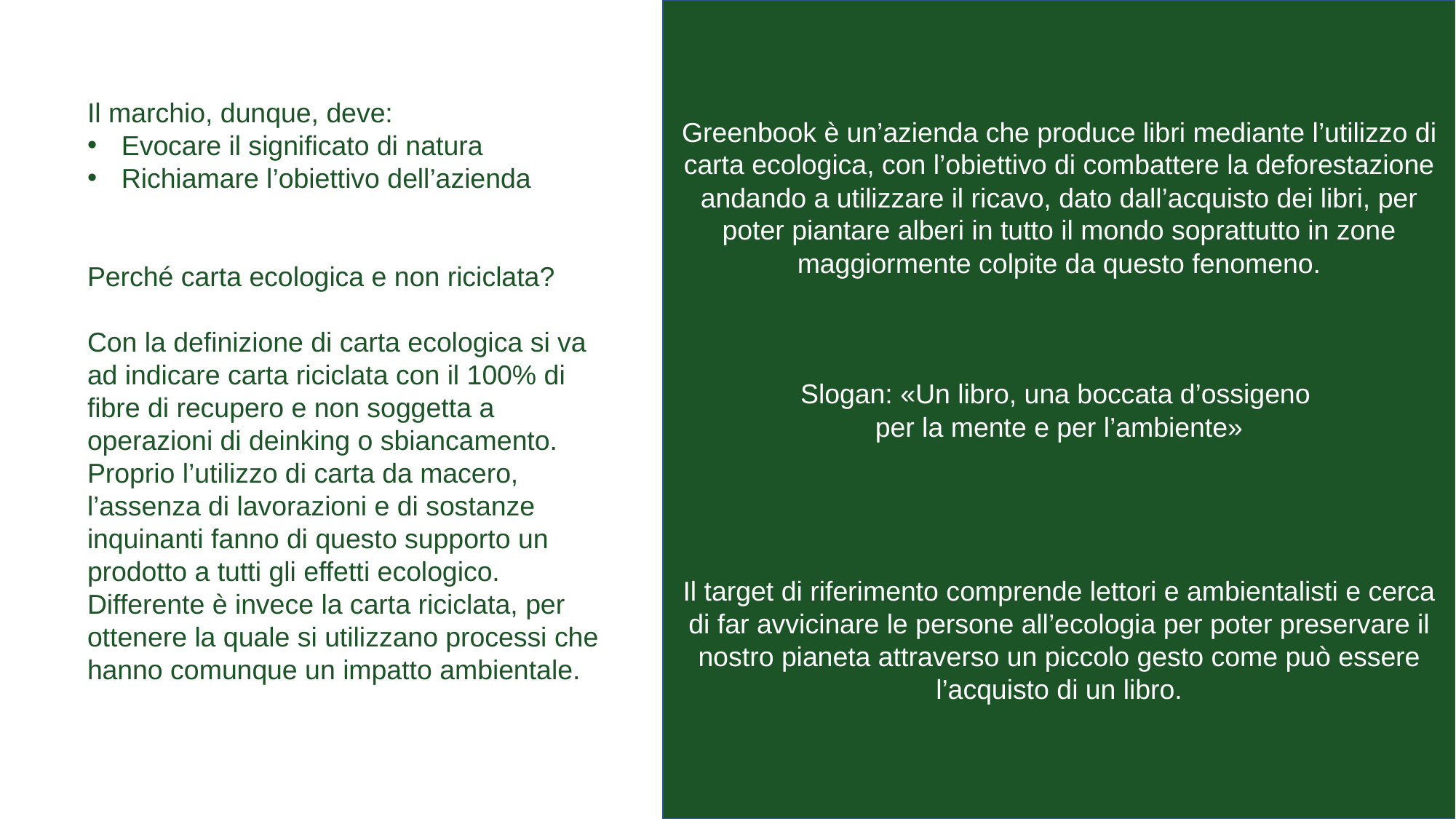

Greenbook è un’azienda che produce libri mediante l’utilizzo di carta ecologica, con l’obiettivo di combattere la deforestazione andando a utilizzare il ricavo, dato dall’acquisto dei libri, per poter piantare alberi in tutto il mondo soprattutto in zone maggiormente colpite da questo fenomeno.

Slogan: «Un libro, una boccata d’ossigeno
per la mente e per l’ambiente»

Il target di riferimento comprende lettori e ambientalisti e cerca di far avvicinare le persone all’ecologia per poter preservare il nostro pianeta attraverso un piccolo gesto come può essere l’acquisto di un libro.
Il marchio, dunque, deve:
Evocare il significato di natura
Richiamare l’obiettivo dell’azienda

Perché carta ecologica e non riciclata?

Con la definizione di carta ecologica si va ad indicare carta riciclata con il 100% di fibre di recupero e non soggetta a operazioni di deinking o sbiancamento. Proprio l’utilizzo di carta da macero, l’assenza di lavorazioni e di sostanze inquinanti fanno di questo supporto un prodotto a tutti gli effetti ecologico. Differente è invece la carta riciclata, per ottenere la quale si utilizzano processi che hanno comunque un impatto ambientale.